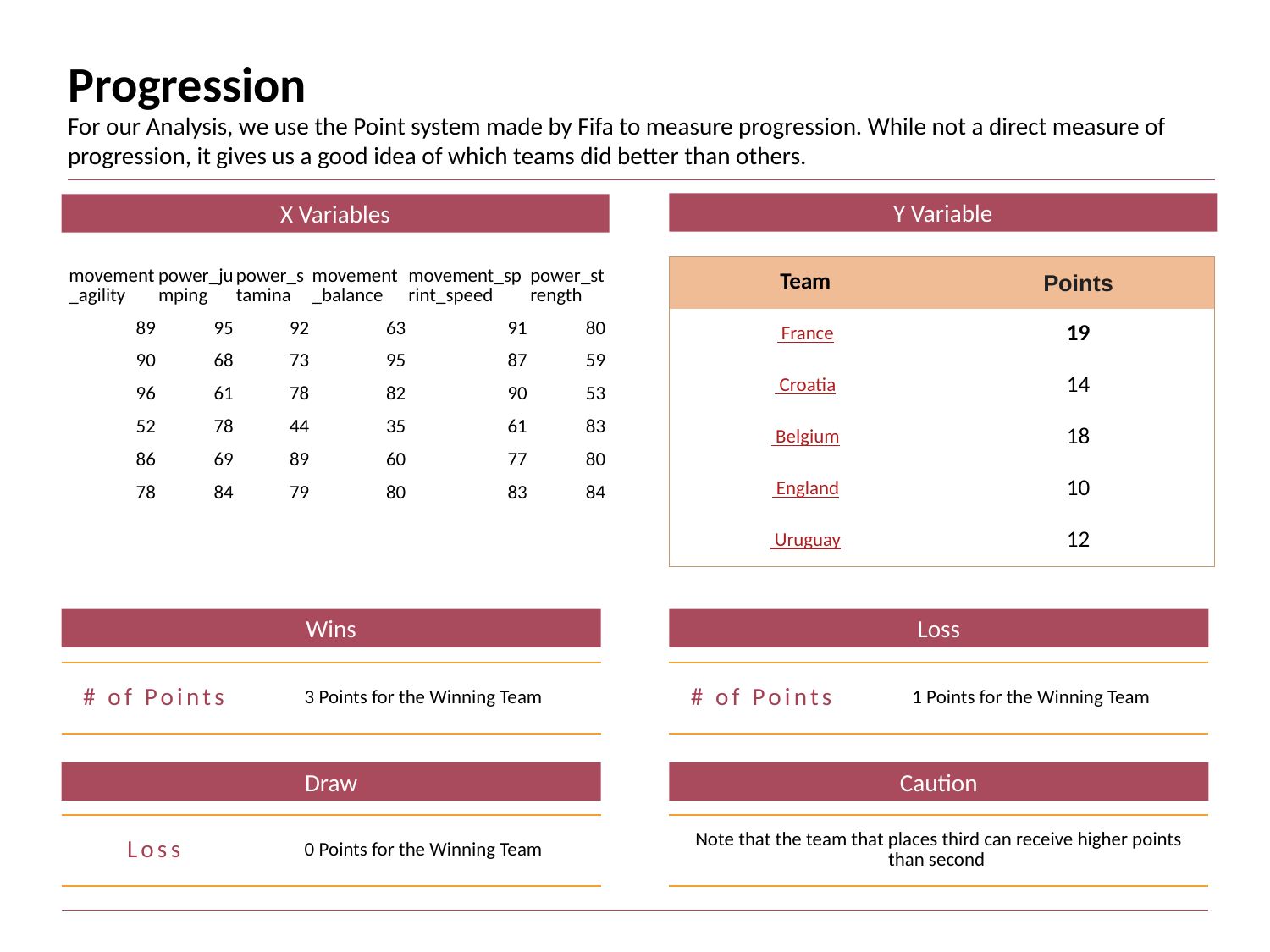

Progression
For our Analysis, we use the Point system made by Fifa to measure progression. While not a direct measure of progression, it gives us a good idea of which teams did better than others.
Y Variable
X Variables
| Team | Points |
| --- | --- |
| France | 19 |
| Croatia | 14 |
| Belgium | 18 |
| England | 10 |
| Uruguay | 12 |
| movement\_agility | power\_jumping | power\_stamina | movement\_balance | movement\_sprint\_speed | power\_strength |
| --- | --- | --- | --- | --- | --- |
| 89 | 95 | 92 | 63 | 91 | 80 |
| 90 | 68 | 73 | 95 | 87 | 59 |
| 96 | 61 | 78 | 82 | 90 | 53 |
| 52 | 78 | 44 | 35 | 61 | 83 |
| 86 | 69 | 89 | 60 | 77 | 80 |
| 78 | 84 | 79 | 80 | 83 | 84 |

Wins
Loss
| # of Points | 3 Points for the Winning Team |
| --- | --- |
| # of Points | 1 Points for the Winning Team |
| --- | --- |
Draw
Caution
| Loss | 0 Points for the Winning Team |
| --- | --- |
| Note that the team that places third can receive higher points than second |
| --- |